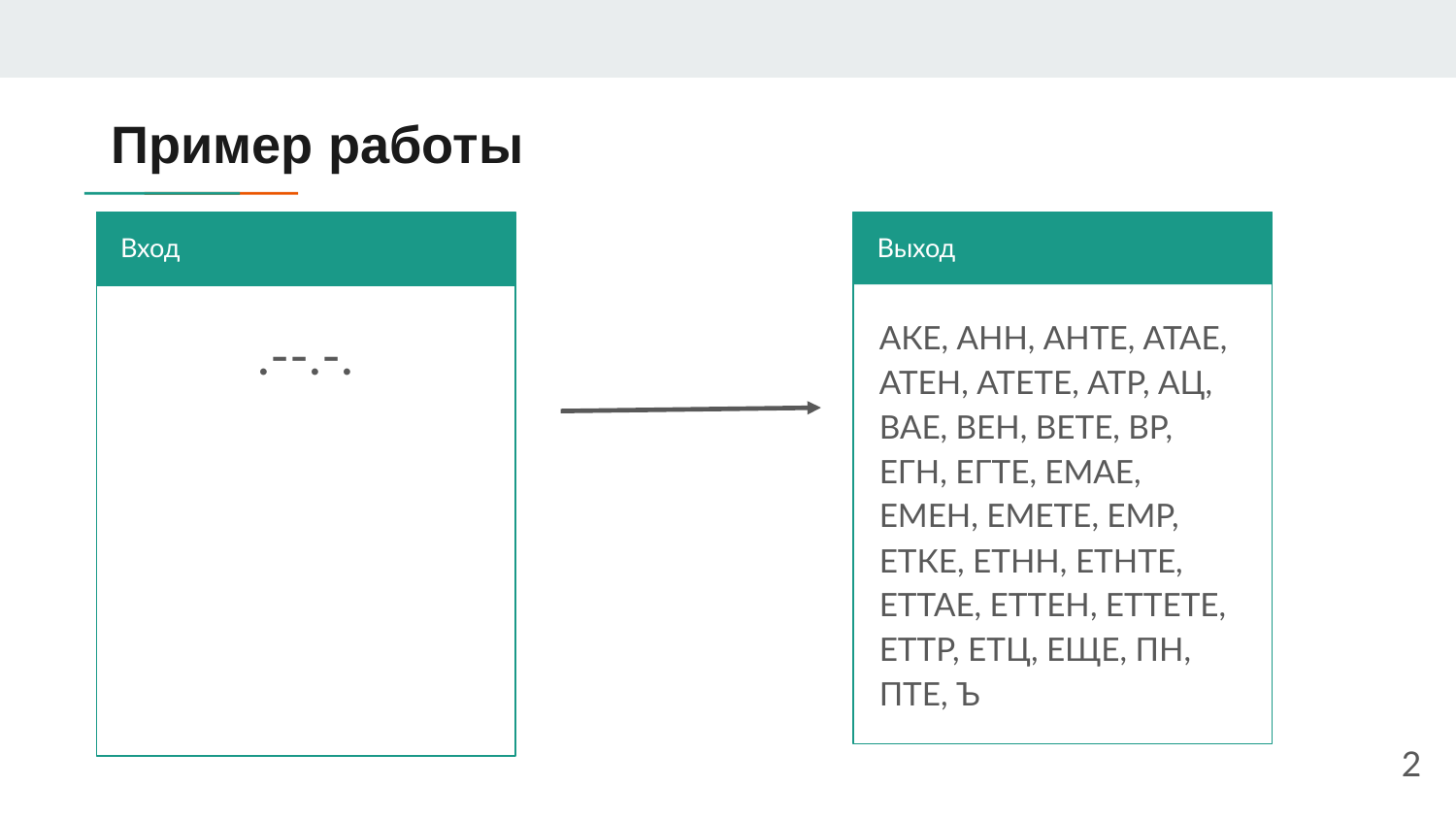

# Пример работы

Вход
Выход

АКЕ, АНН, АНТЕ, АТАЕ, АТЕН, АТЕТЕ, АТР, АЦ, ВАЕ, ВЕН, ВЕТЕ, ВР, ЕГН, ЕГТЕ, ЕМАЕ, ЕМЕН, ЕМЕТЕ, ЕМР, ЕТКЕ, ЕТНН, ЕТНТЕ, ЕТТАЕ, ЕТТЕН, ЕТТЕТЕ, ЕТТР, ЕТЦ, ЕЩЕ, ПН, ПТЕ, Ъ
.--.-.
2